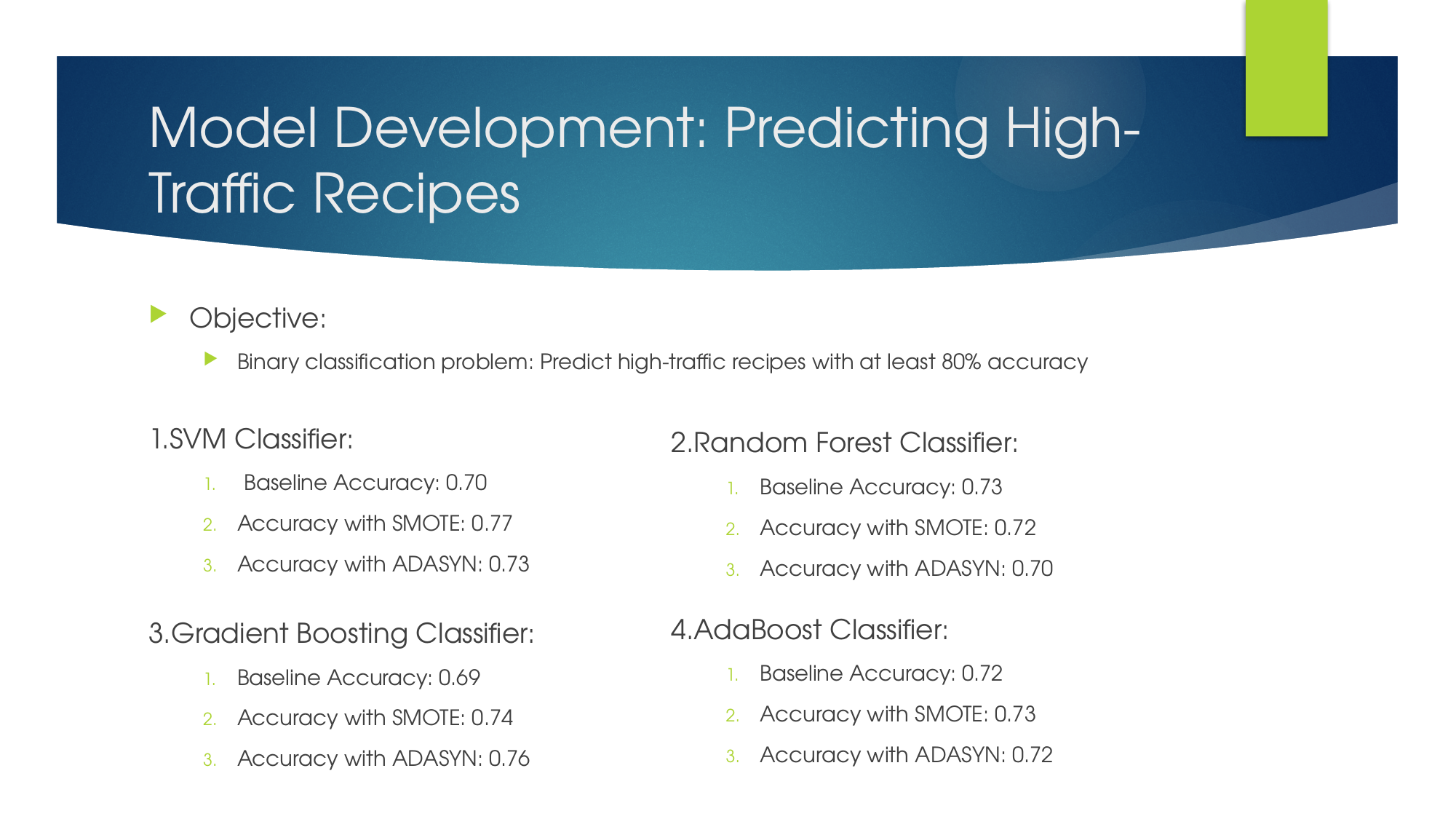

# Model Development: Predicting High-Traffic Recipes
Objective:
Binary classification problem: Predict high-traffic recipes with at least 80% accuracy
SVM Classifier:
Baseline Accuracy: 0.70
Accuracy with SMOTE: 0.77
Accuracy with ADASYN: 0.73
Random Forest Classifier:
Baseline Accuracy: 0.73
Accuracy with SMOTE: 0.72
Accuracy with ADASYN: 0.70
AdaBoost Classifier:
Baseline Accuracy: 0.72
Accuracy with SMOTE: 0.73
Accuracy with ADASYN: 0.72
Gradient Boosting Classifier:
Baseline Accuracy: 0.69
Accuracy with SMOTE: 0.74
Accuracy with ADASYN: 0.76